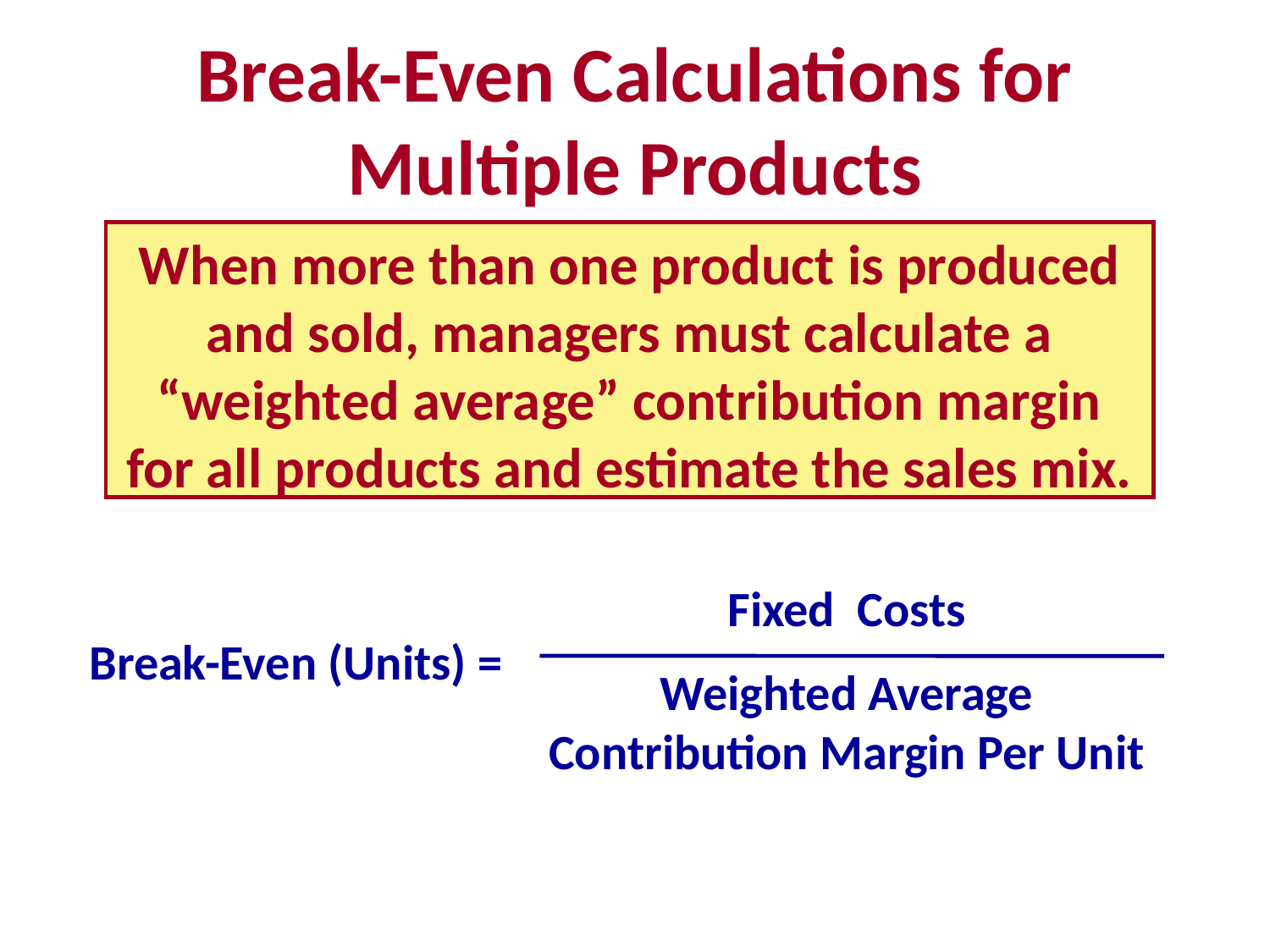

# Break-Even Calculations for Multiple Products
When more than one product is produced and sold, managers must calculate a “weighted average” contribution margin for all products and estimate the sales mix.
Fixed  Costs
Weighted Average Contribution Margin Per Unit
Break-Even (Units) =